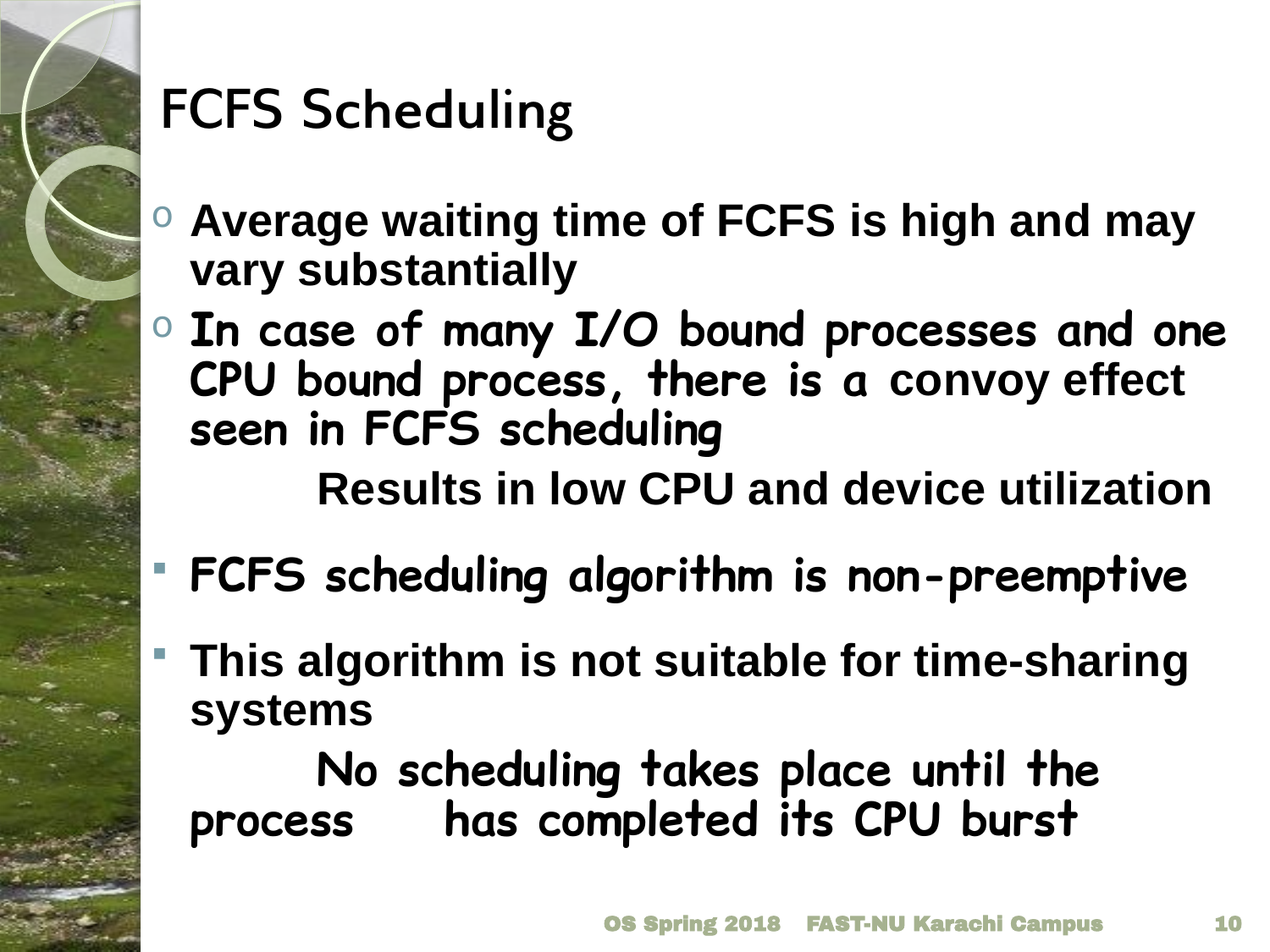

# FCFS Scheduling
Average waiting time of FCFS is high and may vary substantially
In case of many I/O bound processes and one CPU bound process, there is a convoy effect seen in FCFS scheduling
		Results in low CPU and device utilization

FCFS scheduling algorithm is non-preemptive

This algorithm is not suitable for time-sharing systems
		No scheduling takes place until the process 	has completed its CPU burst
OS Spring 2018
FAST-NU Karachi Campus
10